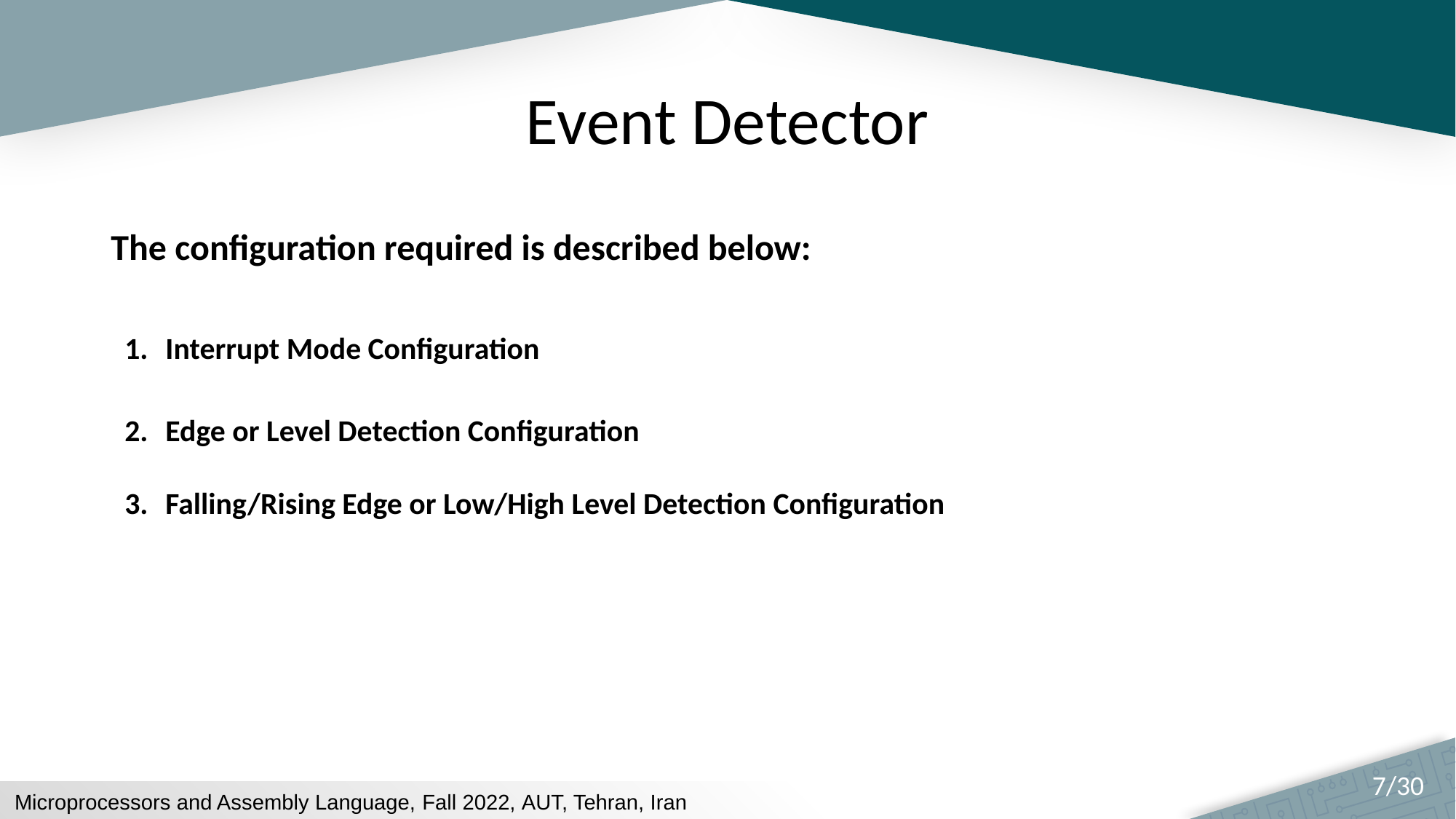

# Event Detector
The configuration required is described below:

Interrupt Mode Configuration

Edge or Level Detection Configuration

Falling/Rising Edge or Low/High Level Detection Configuration

7/30